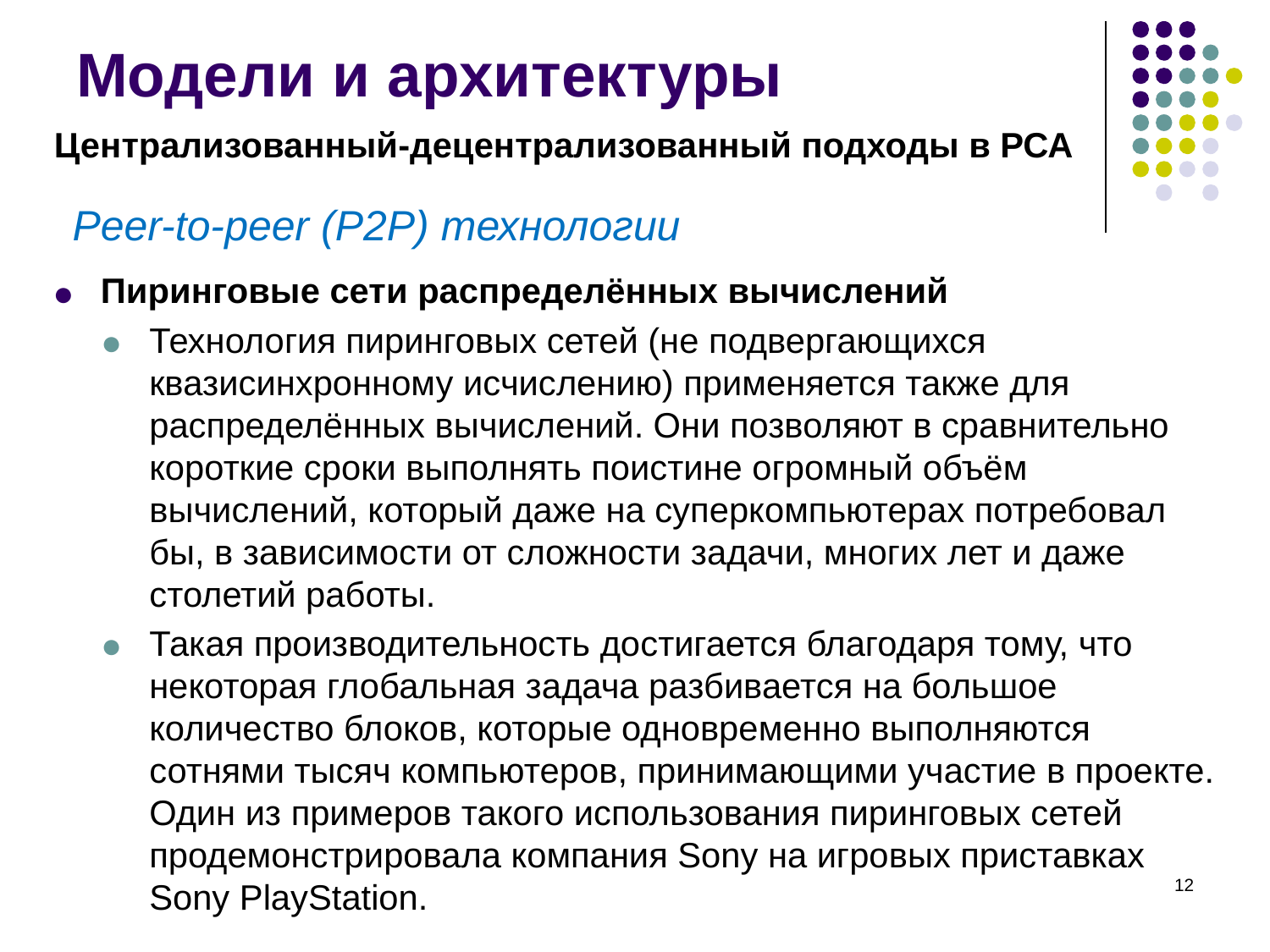

# Модели и архитектуры
Централизованный-децентрализованный подходы в РСА
Peer-to-peer (P2P) технологии

Пиринговые сети распределённых вычислений
Технология пиринговых сетей (не подвергающихся квазисинхронному исчислению) применяется также для распределённых вычислений. Они позволяют в сравнительно короткие сроки выполнять поистине огромный объём вычислений, который даже на суперкомпьютерах потребовал бы, в зависимости от сложности задачи, многих лет и даже столетий работы.
Такая производительность достигается благодаря тому, что некоторая глобальная задача разбивается на большое количество блоков, которые одновременно выполняются сотнями тысяч компьютеров, принимающими участие в проекте. Один из примеров такого использования пиринговых сетей продемонстрировала компания Sony на игровых приставках Sony PlayStation.

12